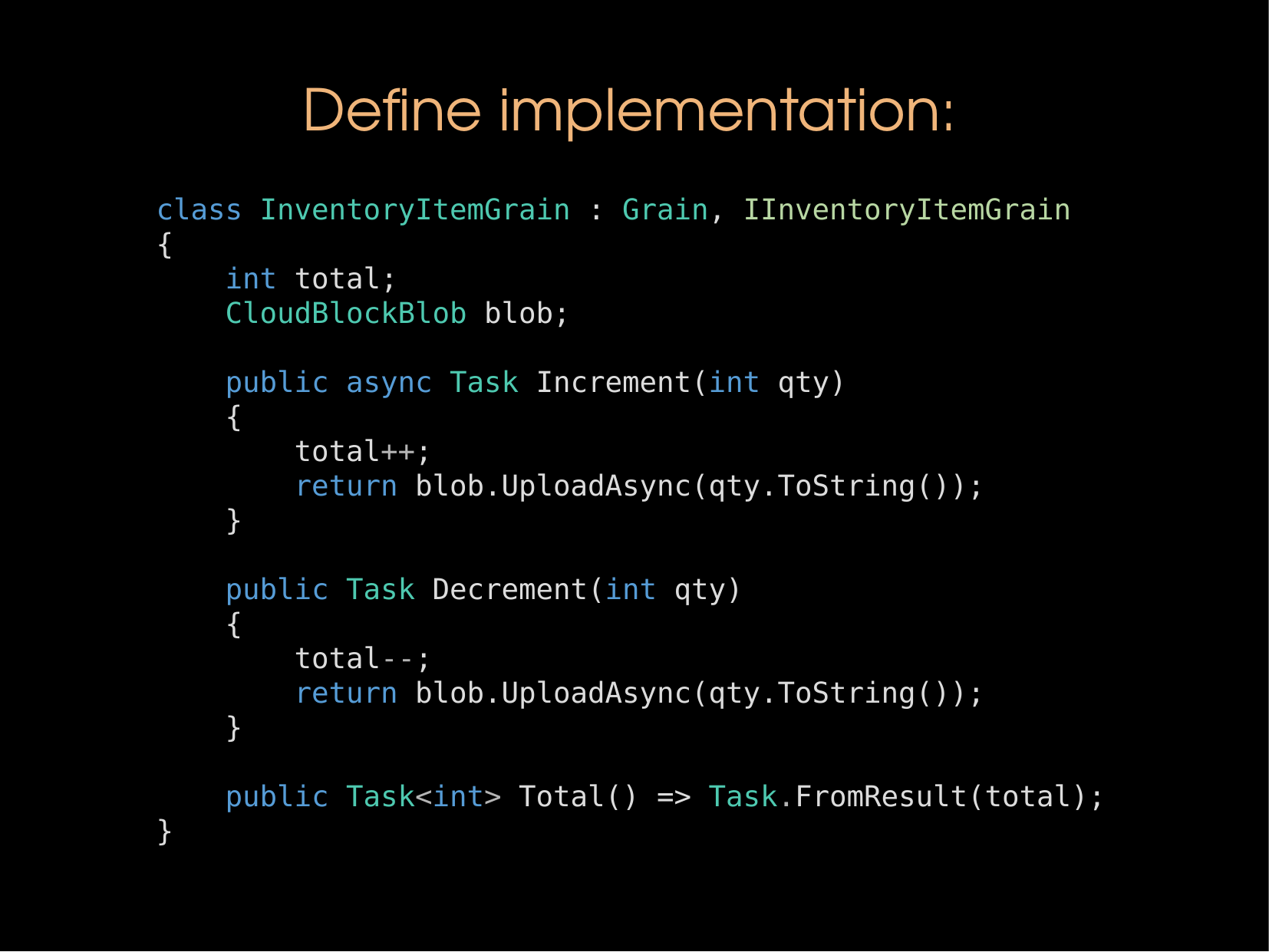

Define implementation:
class InventoryItemGrain : Grain, IInventoryItemGrain
{
    int total;
    CloudBlockBlob blob;

    public async Task Increment(int qty)
    {
        total++;
        return blob.UploadAsync(qty.ToString());
    }

    public Task Decrement(int qty)
    {
        total--;
        return blob.UploadAsync(qty.ToString());
    }

    public Task<int> Total() => Task.FromResult(total);
}